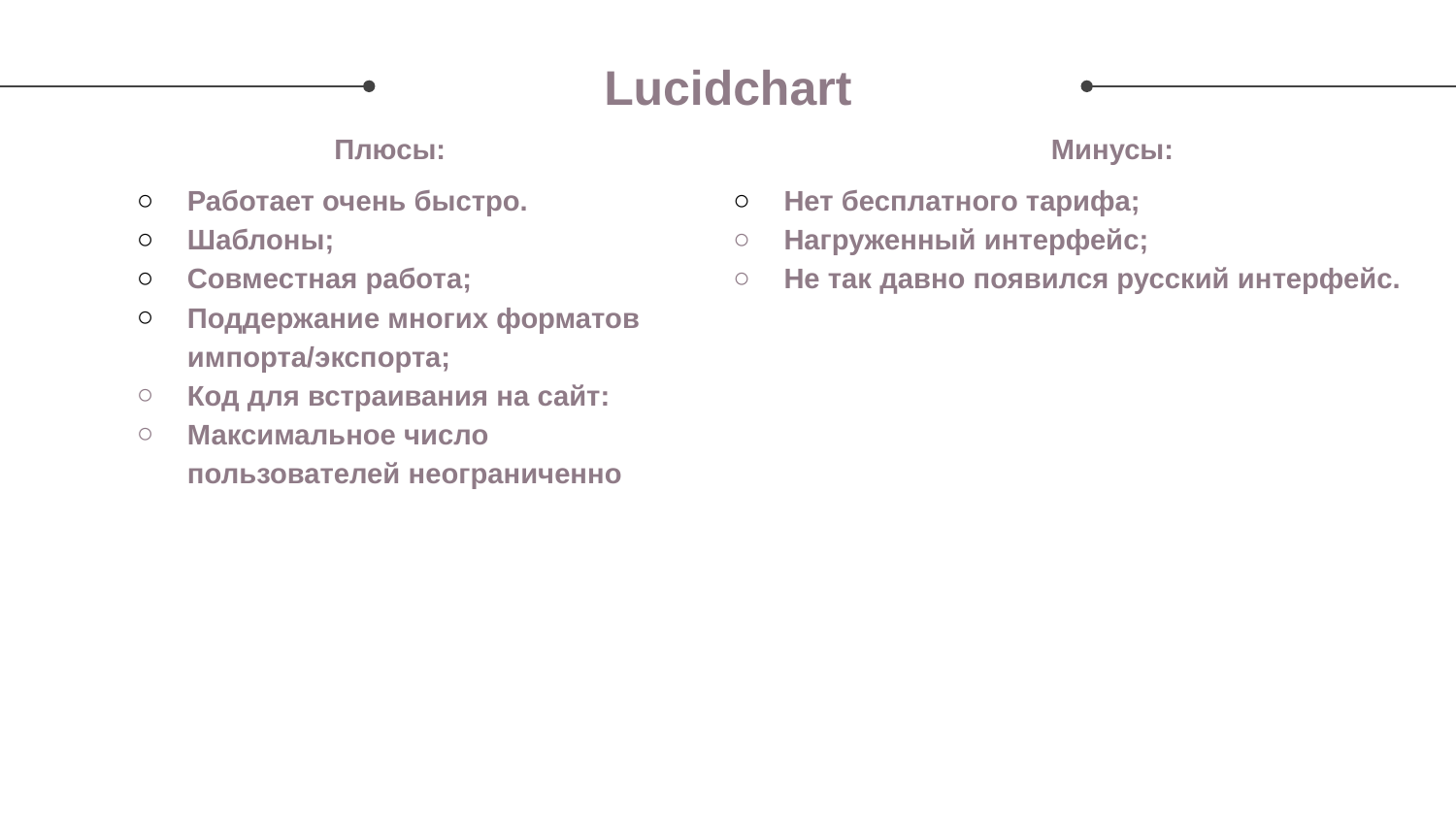

# Lucidchart
Минусы:
Нет бесплатного тарифа;
Нагруженный интерфейс;
Не так давно появился русский интерфейс.
Плюсы:
Работает очень быстро.
Шаблоны;
Совместная работа;
Поддержание многих форматов импорта/экспорта;
Код для встраивания на сайт:
Максимальное число пользователей неограниченно